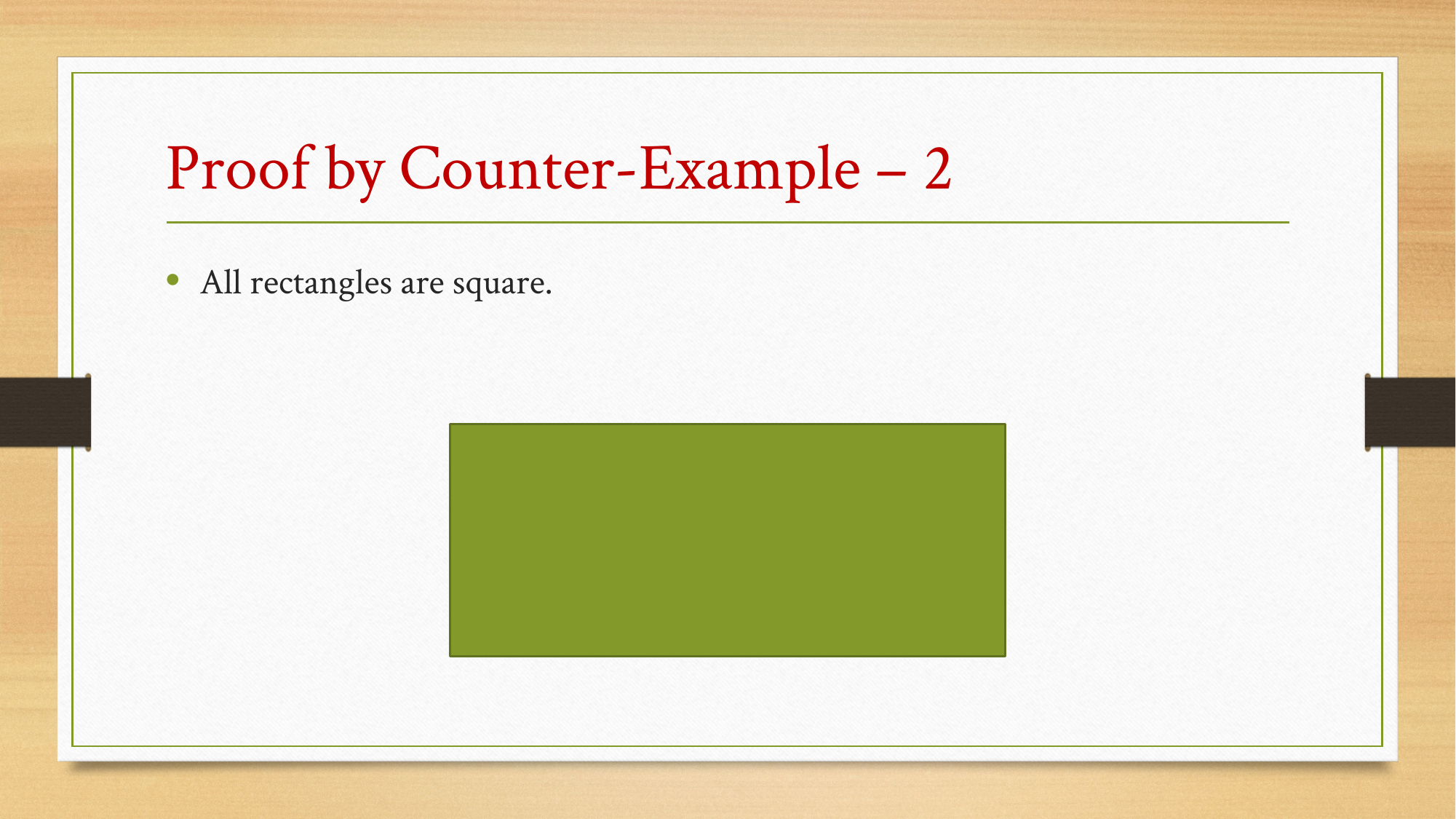

# Proof by Counter-Example – 2
All rectangles are square.